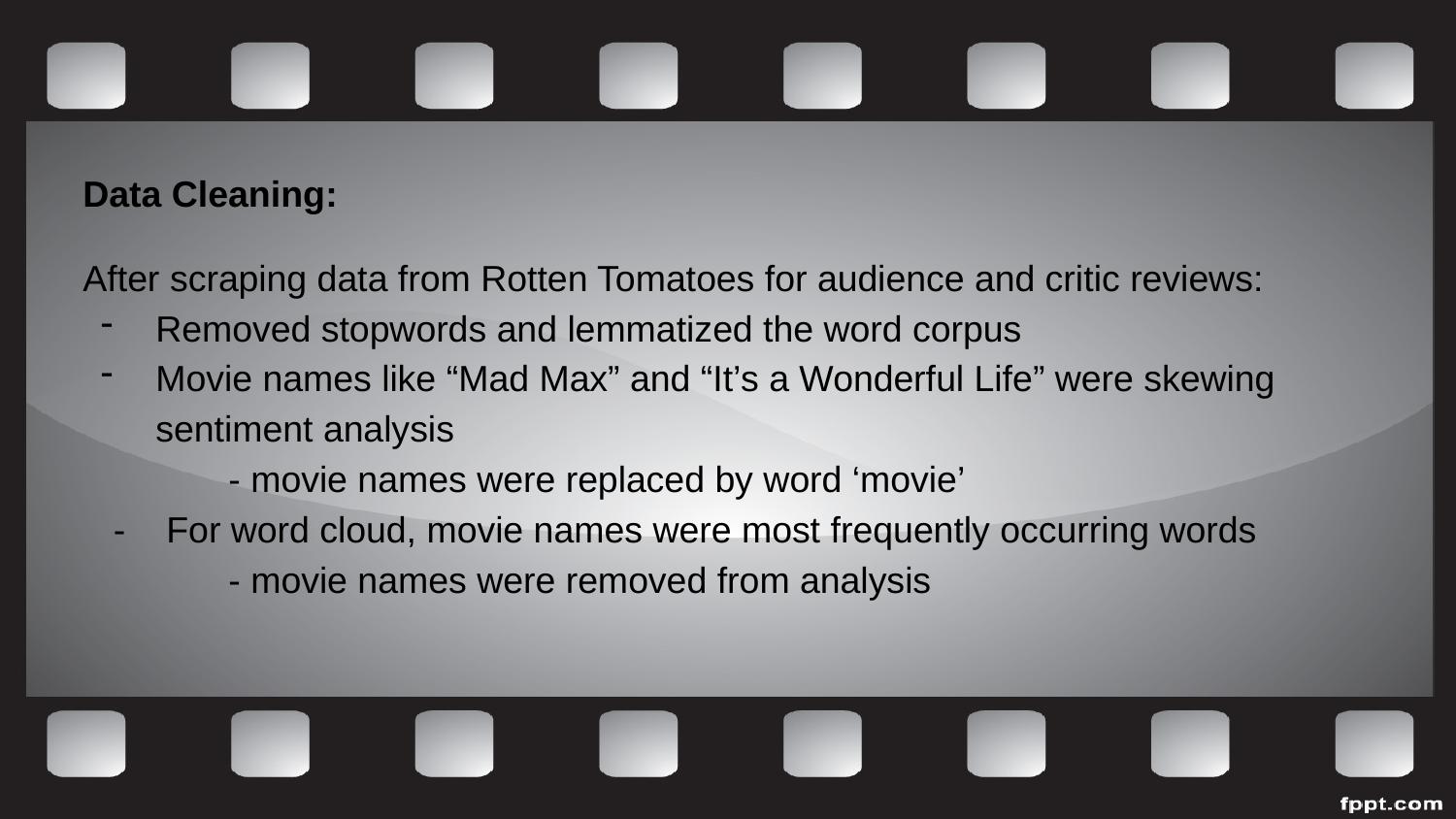

Data Cleaning:

After scraping data from Rotten Tomatoes for audience and critic reviews:
Removed stopwords and lemmatized the word corpus
Movie names like “Mad Max” and “It’s a Wonderful Life” were skewing sentiment analysis
	- movie names were replaced by word ‘movie’
   -    For word cloud, movie names were most frequently occurring words
- movie names were removed from analysis